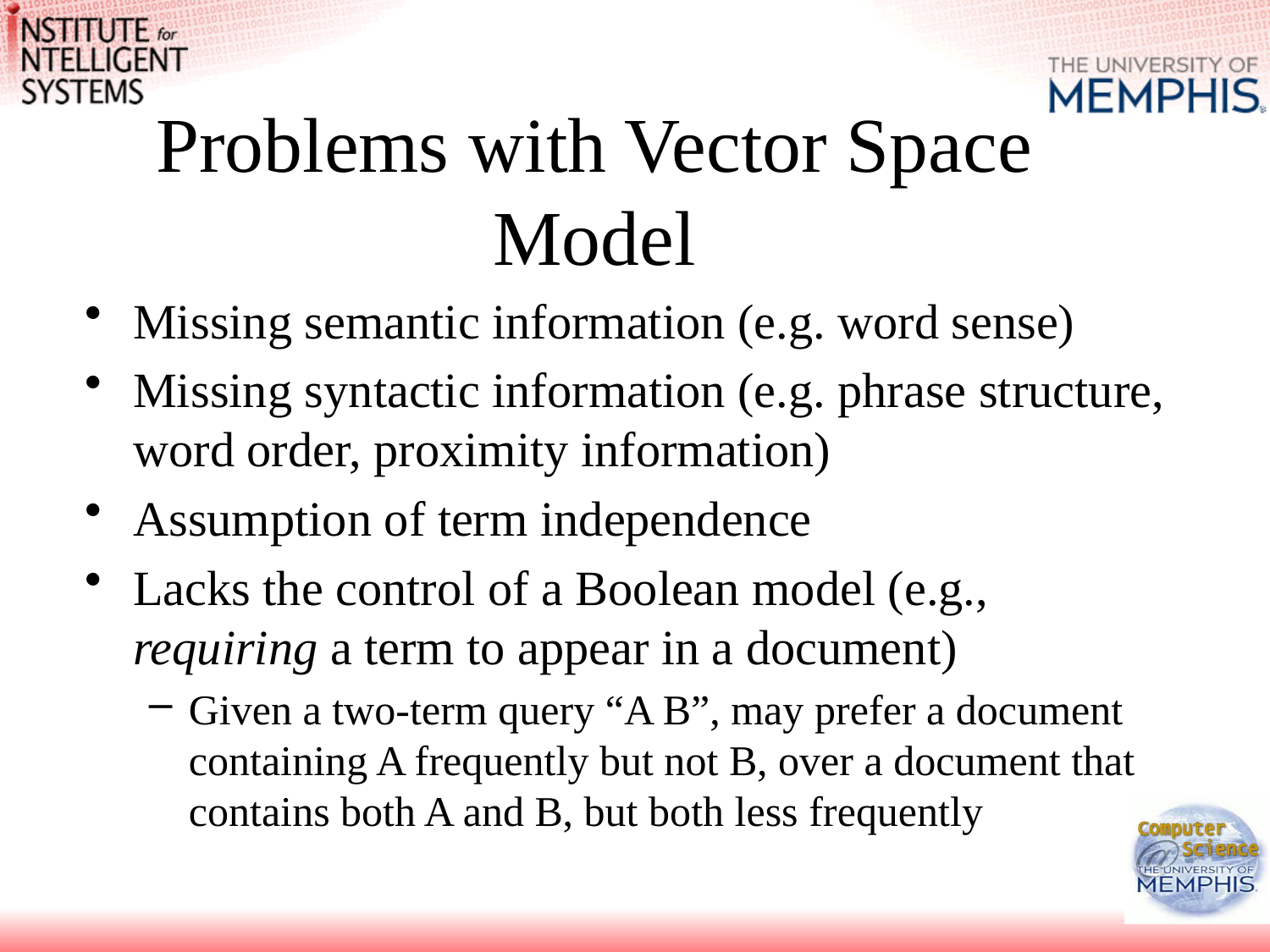

# Problems with Vector Space Model
Missing semantic information (e.g. word sense)
Missing syntactic information (e.g. phrase structure, word order, proximity information)
Assumption of term independence
Lacks the control of a Boolean model (e.g., requiring a term to appear in a document)
Given a two-term query “A B”, may prefer a document containing A frequently but not B, over a document that contains both A and B, but both less frequently